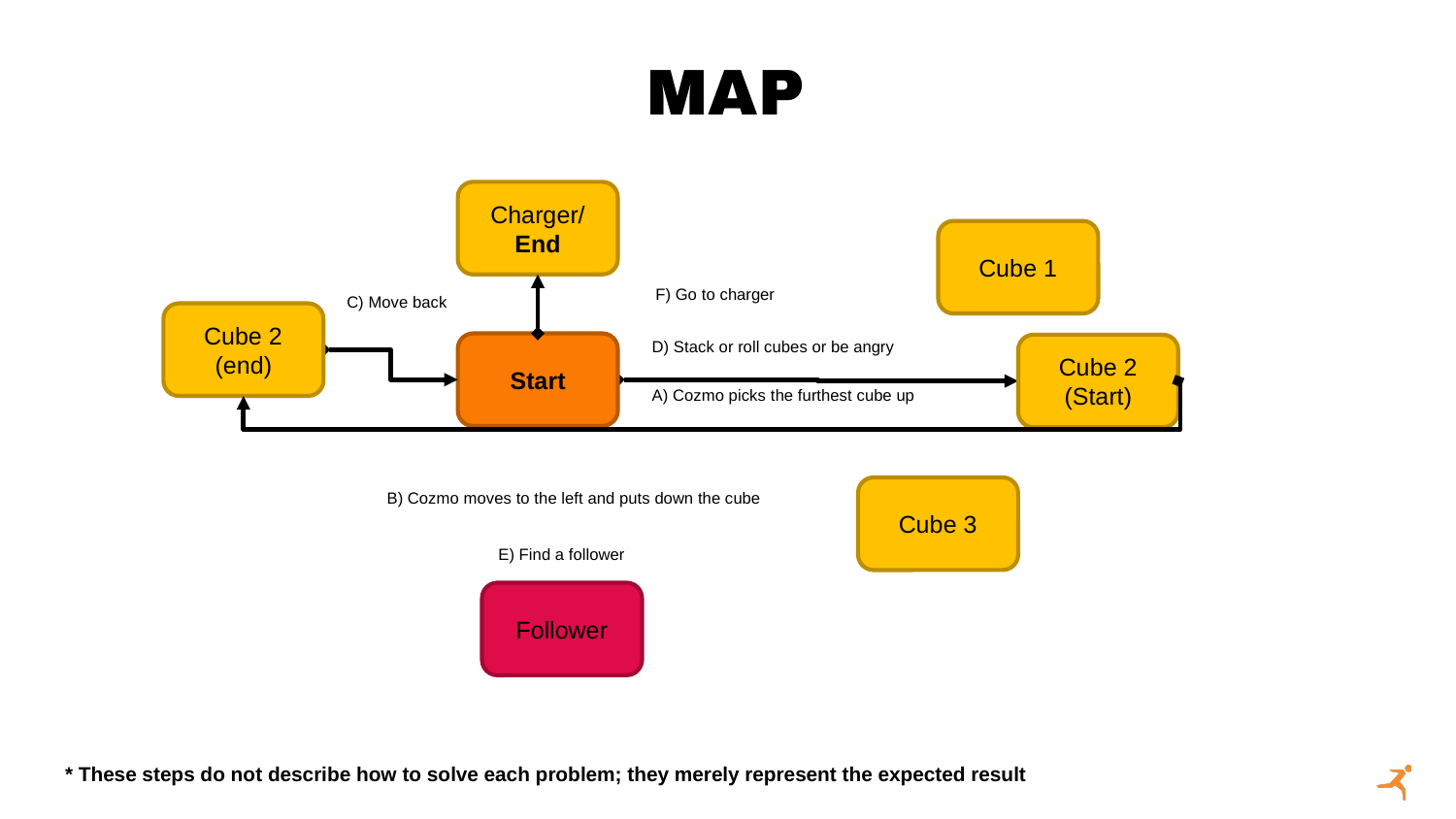

# MAP
Charger/
End
Cube 1
F) Go to charger
C) Move back
Cube 2 (end)
D) Stack or roll cubes or be angry
Start
Cube 2 (Start)
A) Cozmo picks the furthest cube up
Cube 3
B) Cozmo moves to the left and puts down the cube
E) Find a follower
Follower
* These steps do not describe how to solve each problem; they merely represent the expected result